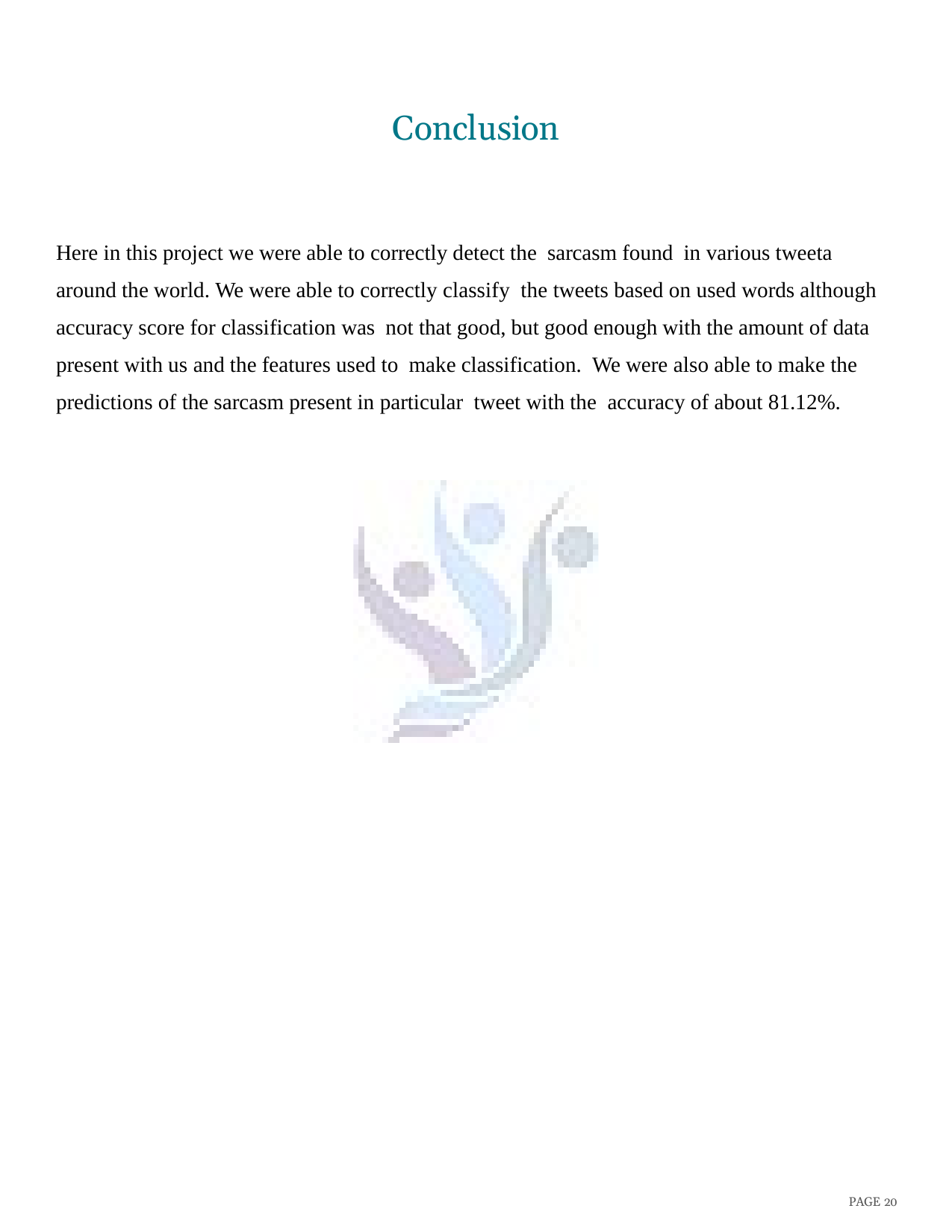

# Conclusion
Here in this project we were able to correctly detect the  sarcasm found  in various tweeta around the world. We were able to correctly classify  the tweets based on used words although accuracy score for classification was  not that good, but good enough with the amount of data present with us and the features used to  make classification.  We were also able to make the predictions of the sarcasm present in particular  tweet with the  accuracy of about 81.12%.
PAGE 20